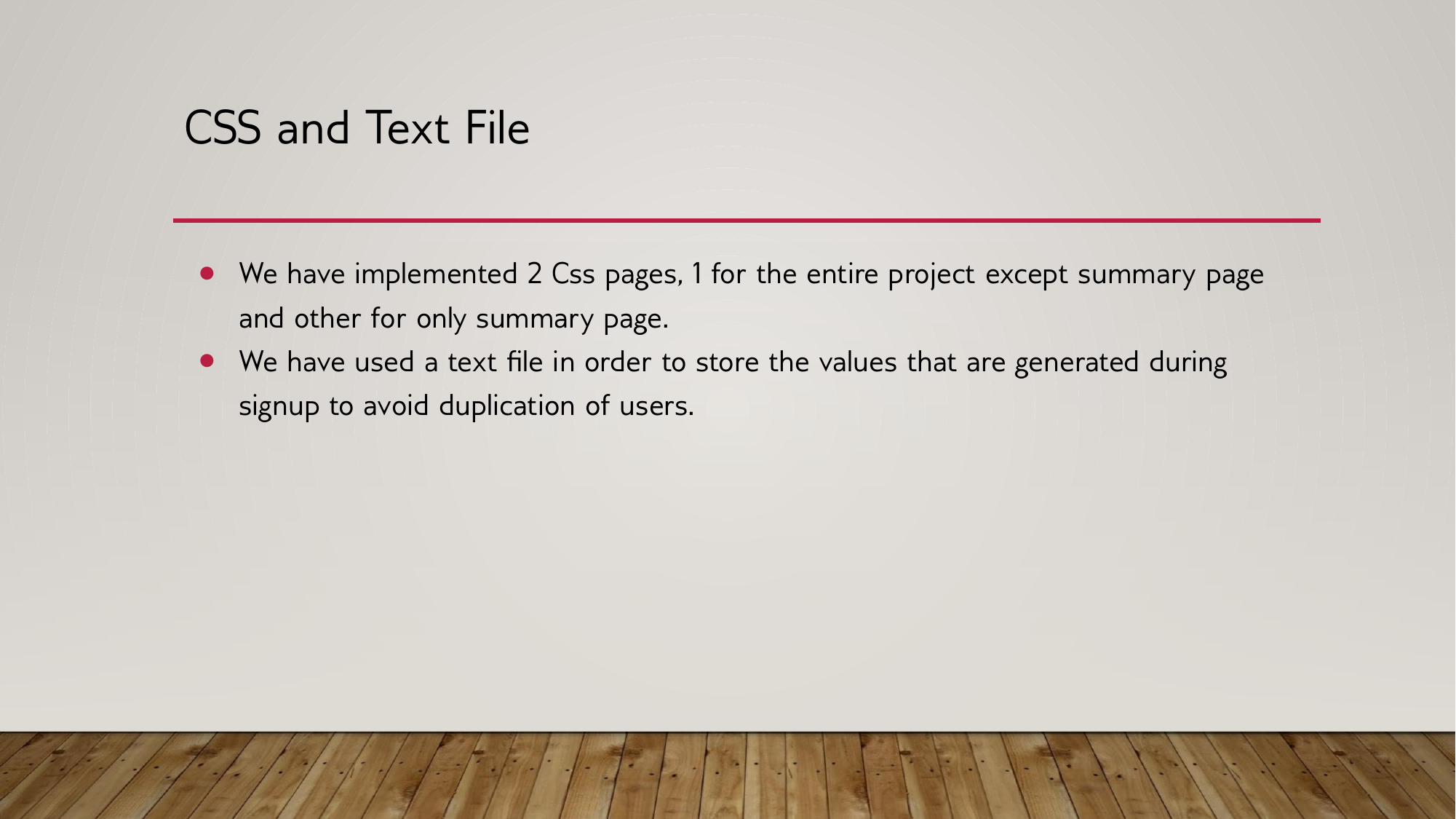

# CSS and Text File
We have implemented 2 Css pages, 1 for the entire project except summary page and other for only summary page.
We have used a text file in order to store the values that are generated during signup to avoid duplication of users.